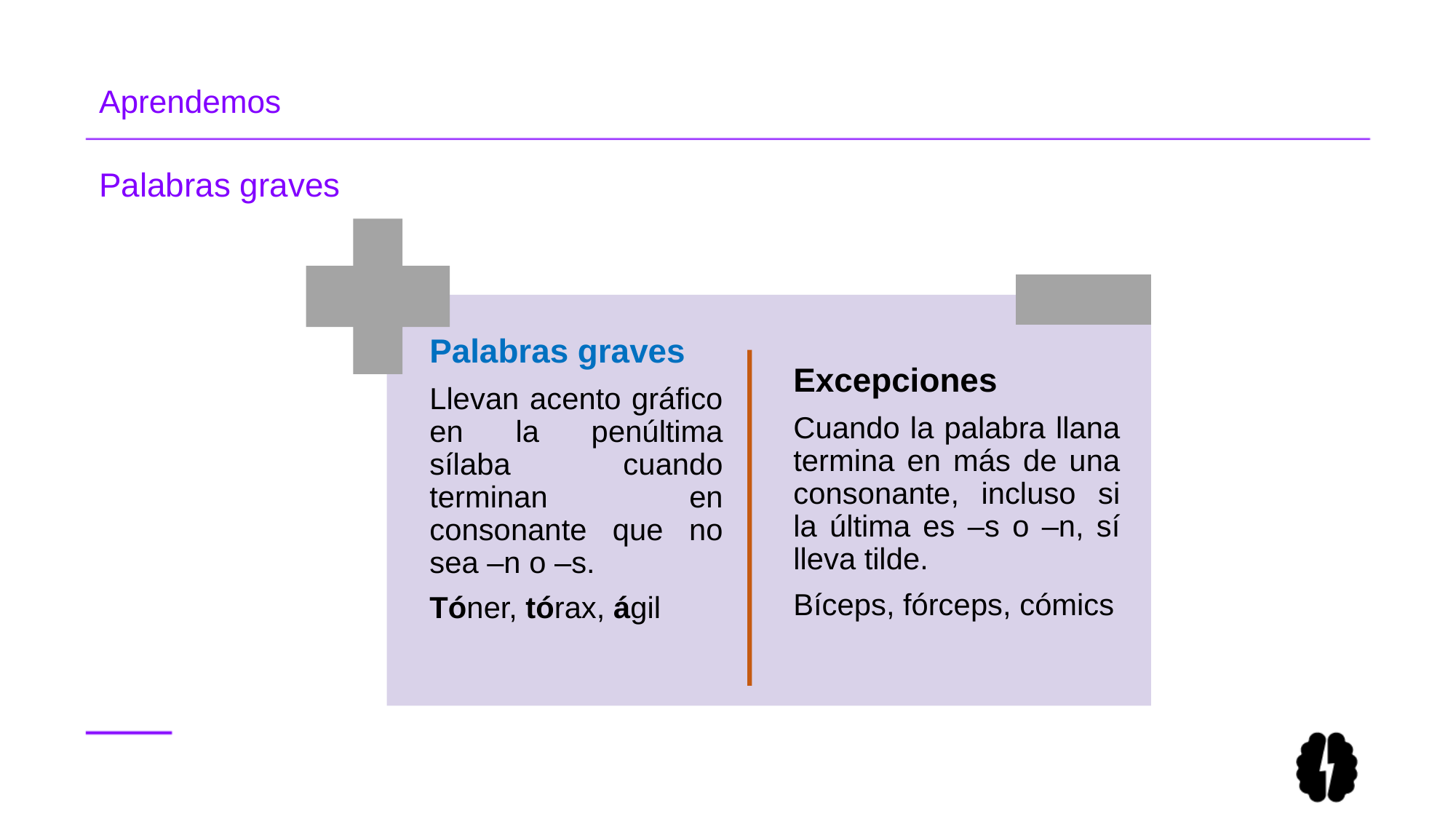

# Aprendemos
Palabras graves

Palabras graves
Llevan acento gráfico en la penúltima sílaba cuando terminan en consonante que no sea –n o –s.
Tóner, tórax, ágil
Excepciones
Cuando la palabra llana termina en más de una consonante, incluso si la última es –s o –n, sí lleva tilde.
Bíceps, fórceps, cómics